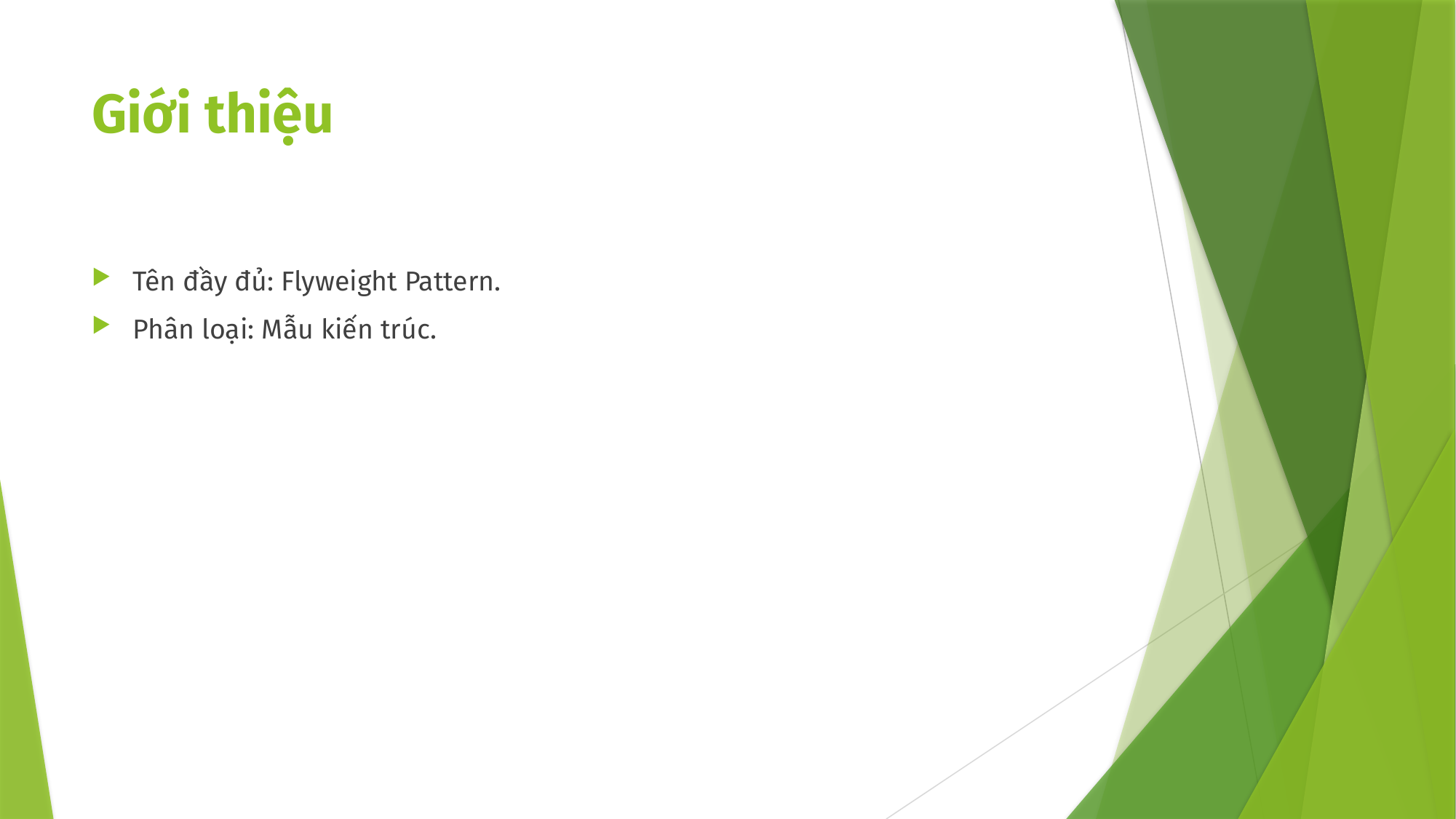

# Giới thiệu
Tên đầy đủ: Flyweight Pattern.
Phân loại: Mẫu kiến trúc.